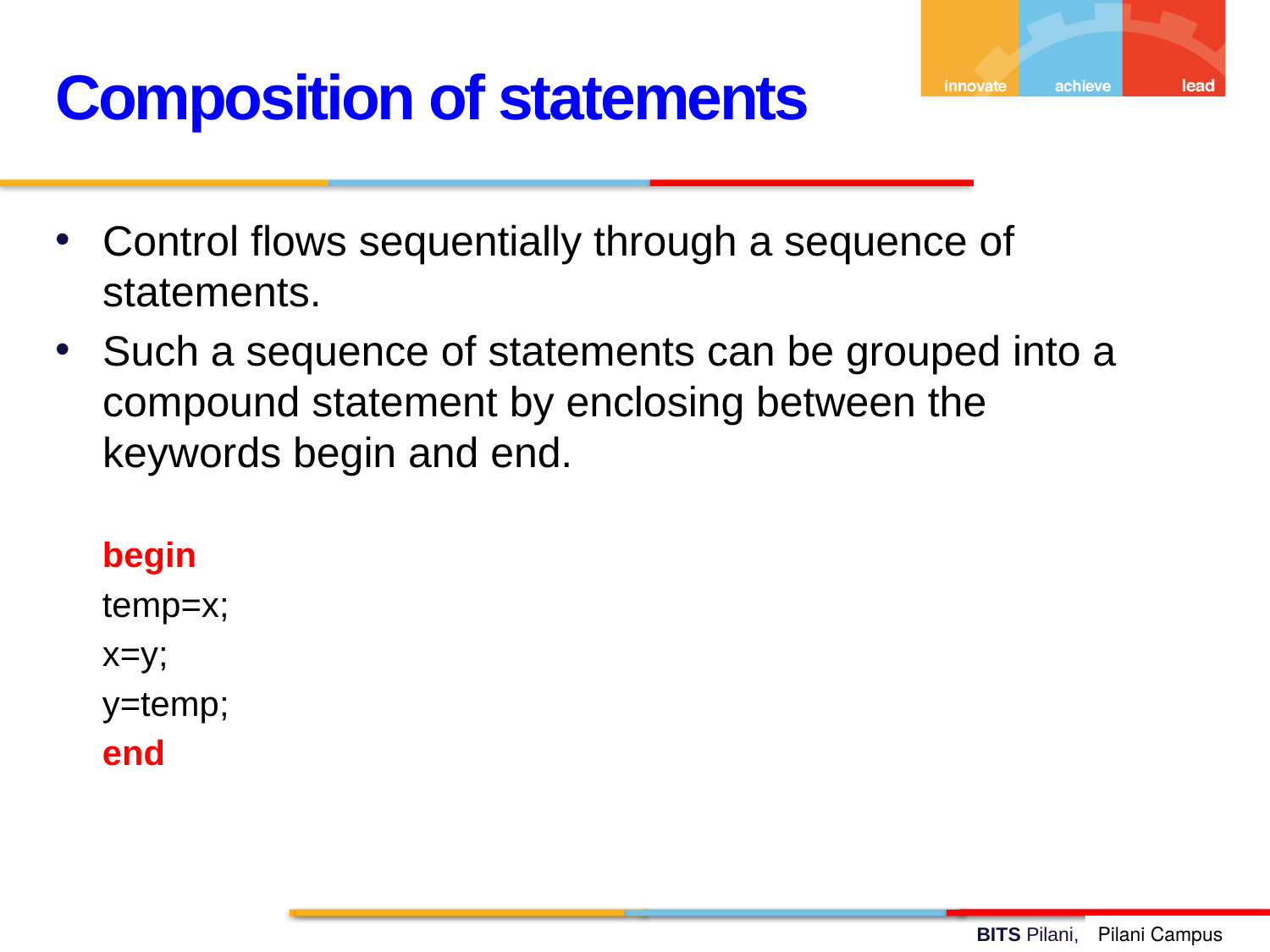

Composition of statements
Control flows sequentially through a sequence of statements.
Such a sequence of statements can be grouped into a compound statement by enclosing between the keywords begin and end.

begin
temp=x;
x=y;
y=temp;
end

Pilani Campus